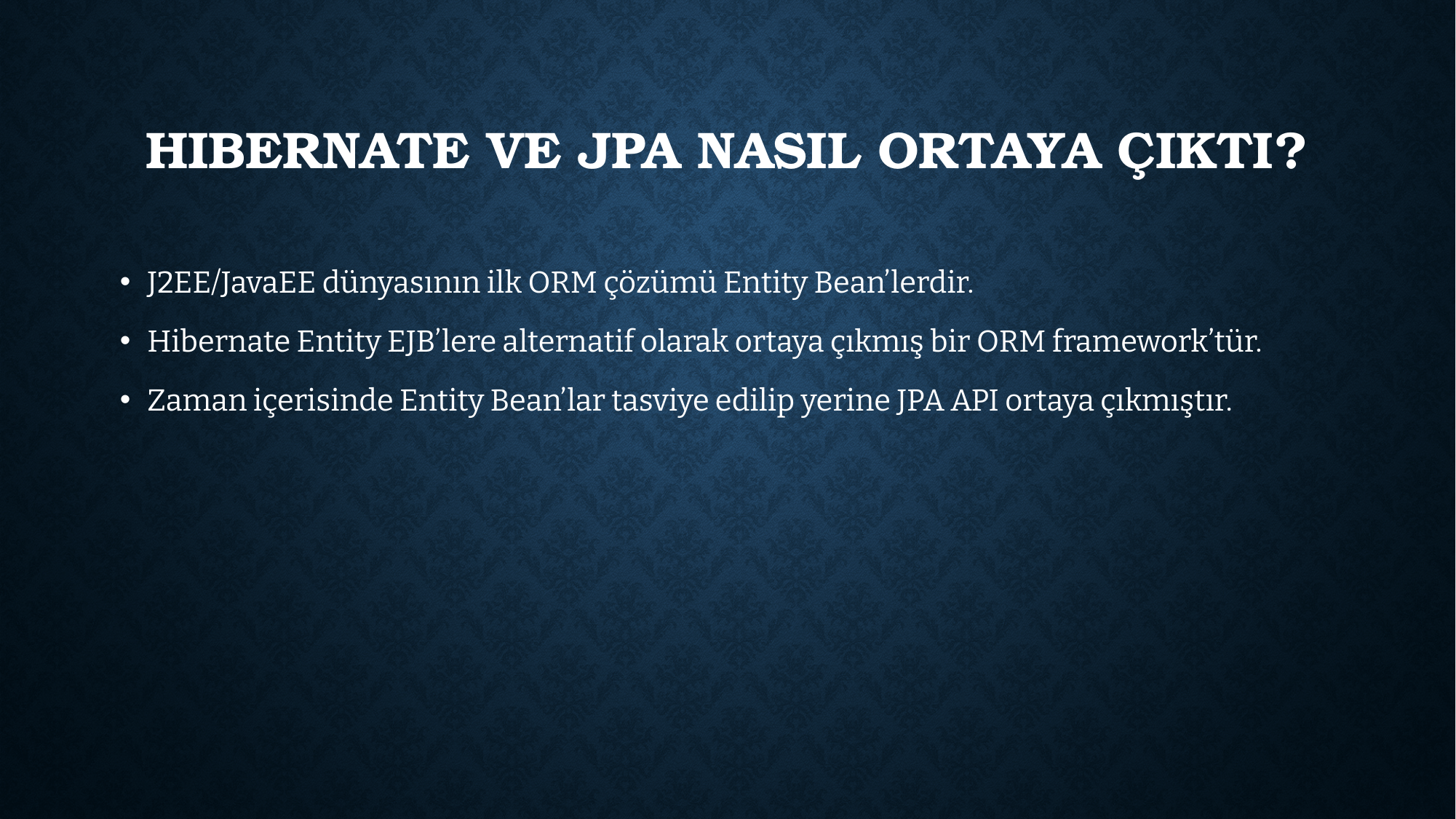

# Hibernate ve JPA Nasıl Ortaya Çıktı?
J2EE/JavaEE dünyasının ilk ORM çözümü Entity Bean’lerdir.
Hibernate Entity EJB’lere alternatif olarak ortaya çıkmış bir ORM framework’tür.
Zaman içerisinde Entity Bean’lar tasviye edilip yerine JPA API ortaya çıkmıştır.